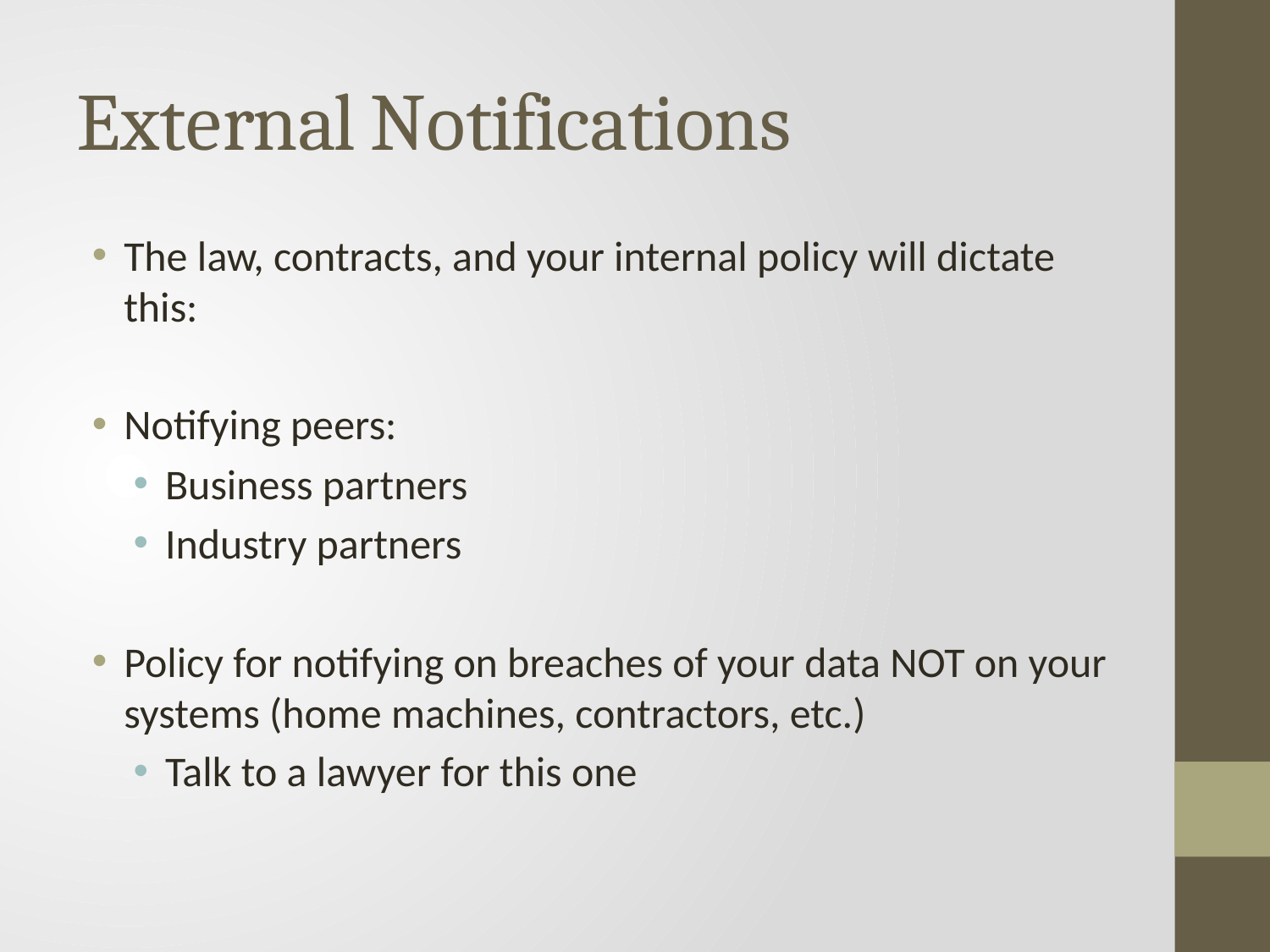

# External Notifications
The law, contracts, and your internal policy will dictate this:

Notifying peers:
Business partners
Industry partners

Policy for notifying on breaches of your data NOT on your systems (home machines, contractors, etc.)
Talk to a lawyer for this one